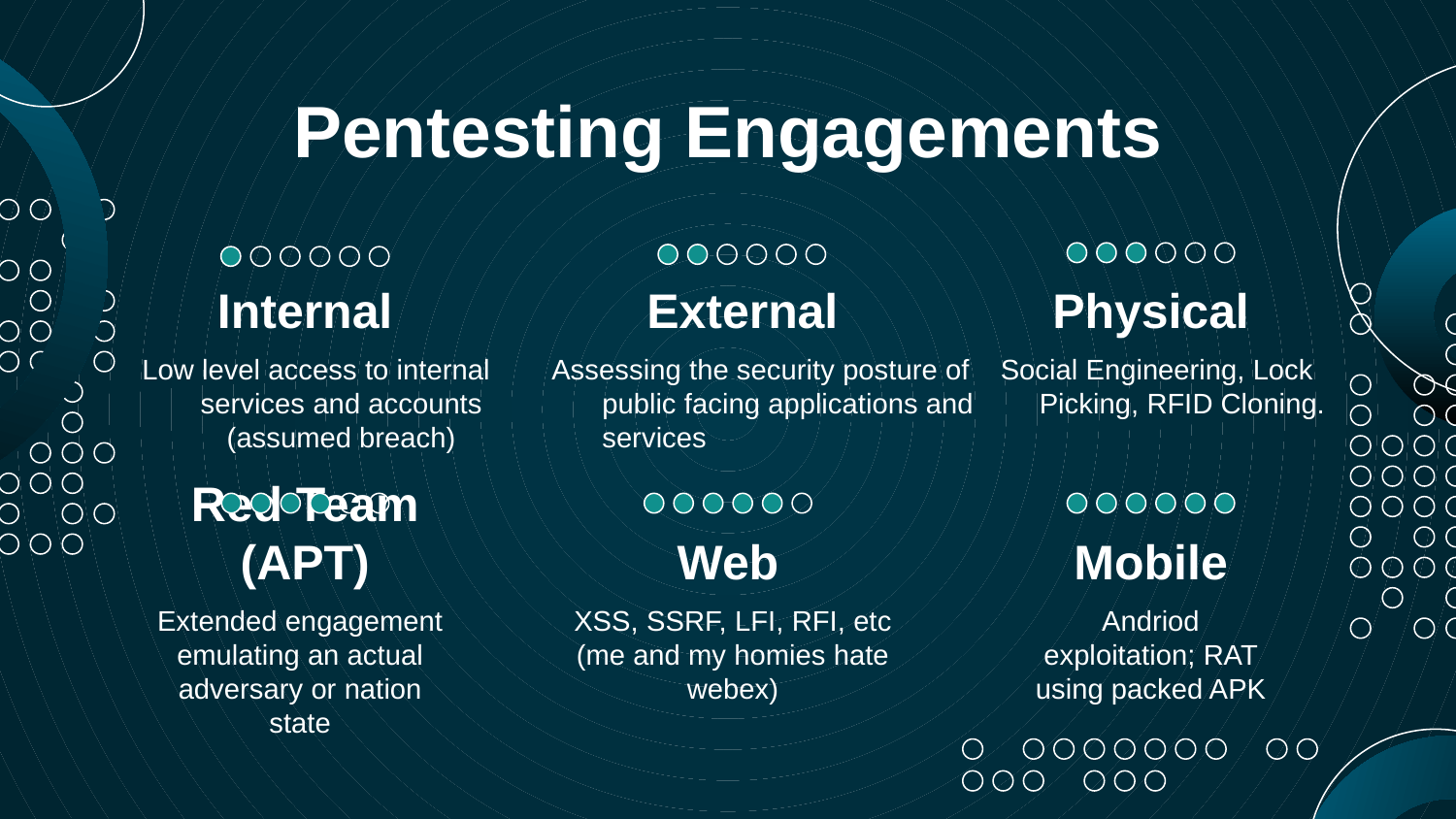

# Pentesting Engagements

Internal
External
Physical
Low level access to internal services and accounts (assumed breach)

Assessing the security posture of public facing applications and services

Social Engineering, Lock Picking, RFID Cloning.

Red Team (APT)
Web
Mobile
Extended engagement emulating an actual adversary or nation state
XSS, SSRF, LFI, RFI, etc
(me and my homies hate webex)
Andriod exploitation; RAT using packed APK